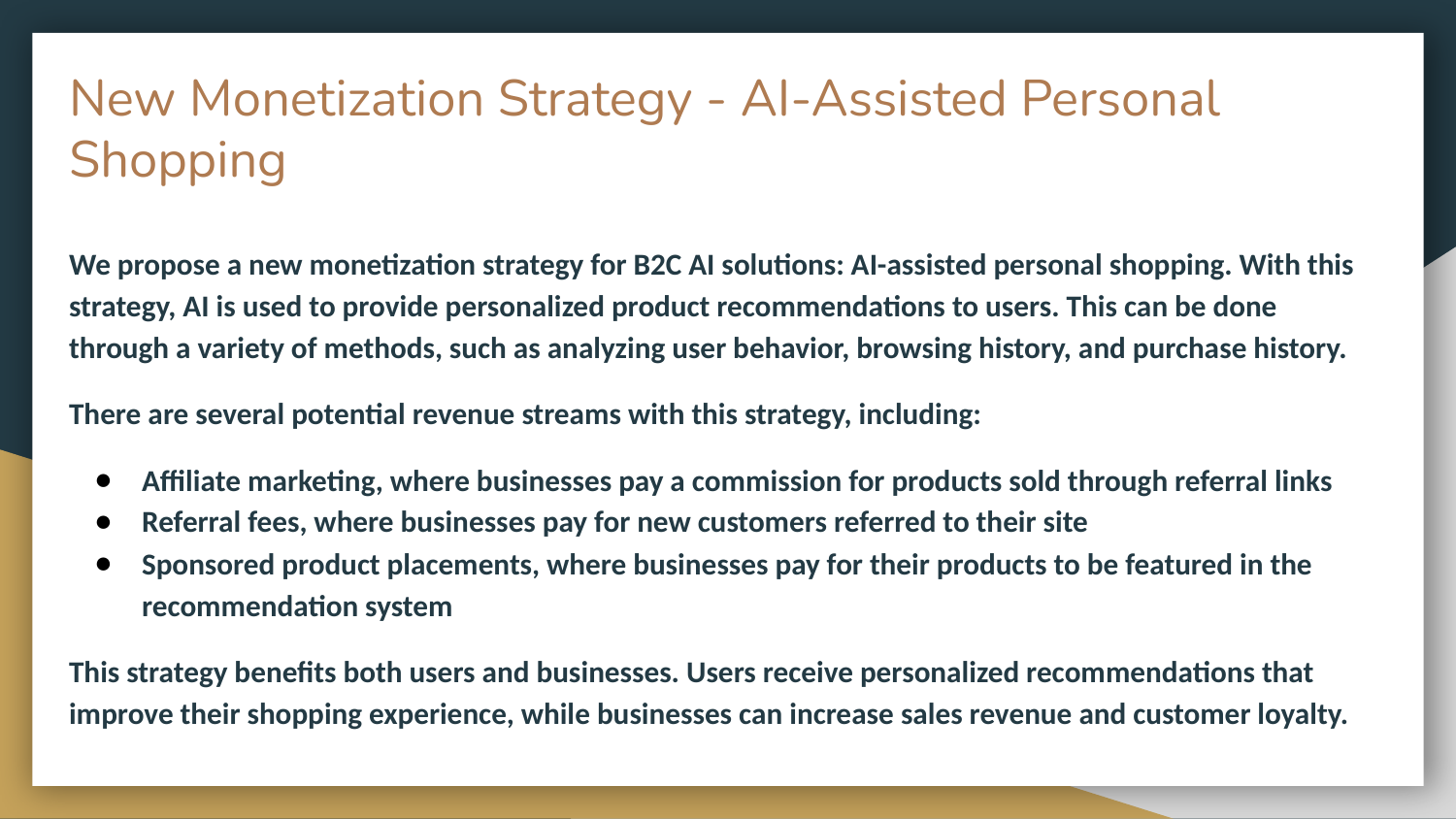

# New Monetization Strategy - AI-Assisted Personal Shopping
We propose a new monetization strategy for B2C AI solutions: AI-assisted personal shopping. With this strategy, AI is used to provide personalized product recommendations to users. This can be done through a variety of methods, such as analyzing user behavior, browsing history, and purchase history.
There are several potential revenue streams with this strategy, including:
Affiliate marketing, where businesses pay a commission for products sold through referral links
Referral fees, where businesses pay for new customers referred to their site
Sponsored product placements, where businesses pay for their products to be featured in the recommendation system
This strategy benefits both users and businesses. Users receive personalized recommendations that improve their shopping experience, while businesses can increase sales revenue and customer loyalty.